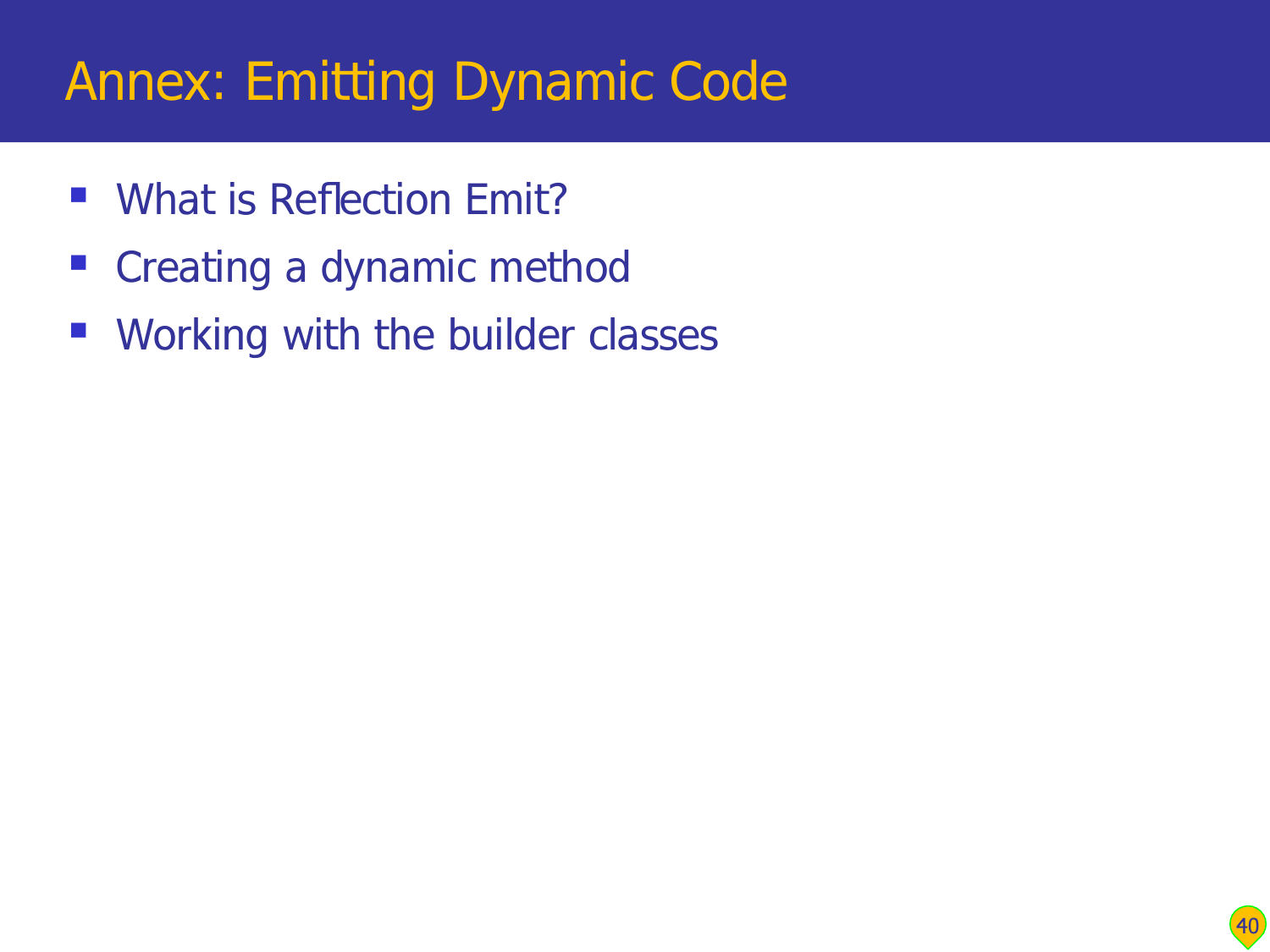

# Annex: Emitting Dynamic Code
What is Reflection Emit?
Creating a dynamic method
Working with the builder classes
40